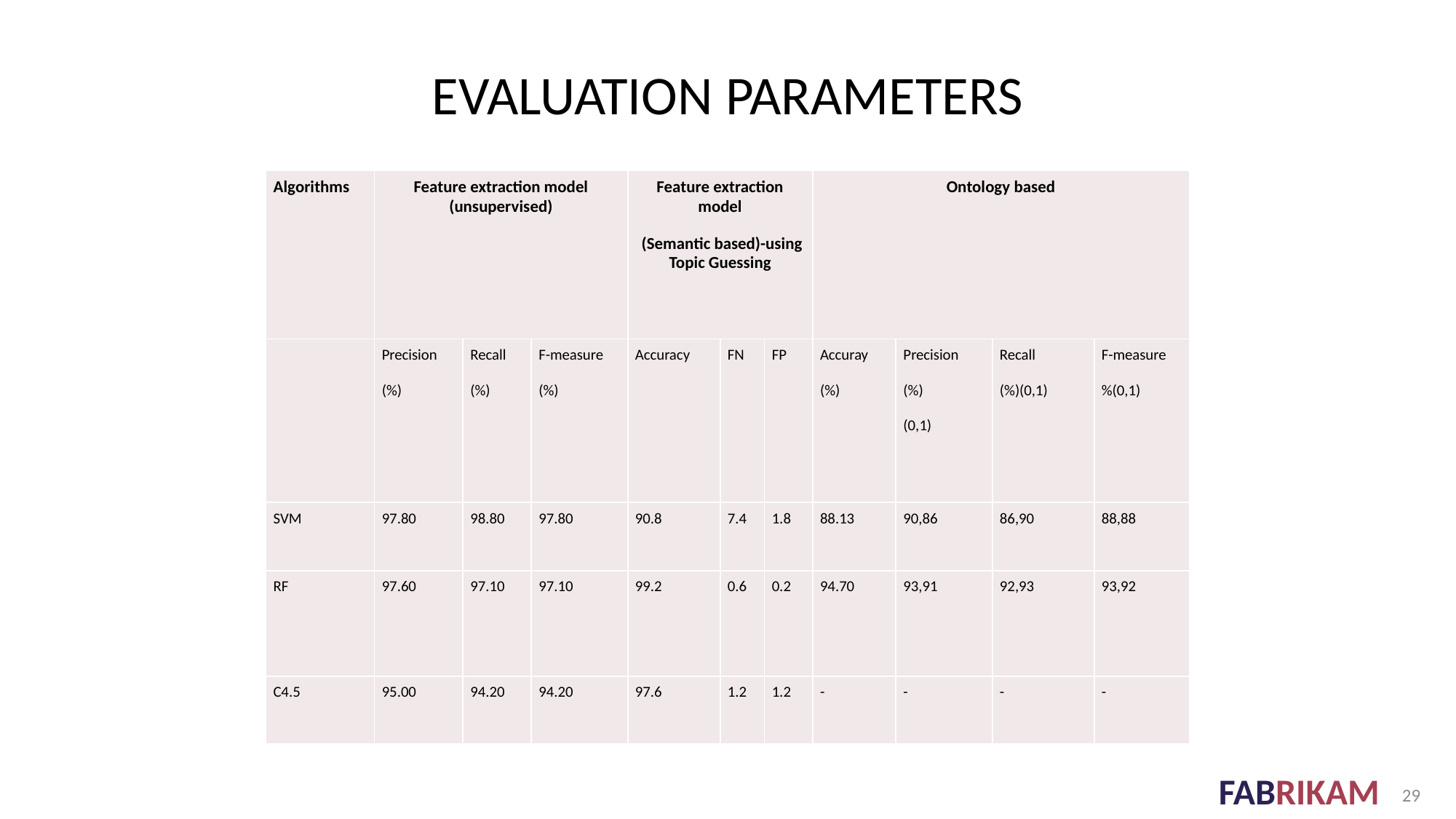

# Evaluation parameters
| Algorithms | Feature extraction model (unsupervised) |  |  | Feature extraction model (Semantic based)-using Topic Guessing |  |  | Ontology based |  |  |  |
| --- | --- | --- | --- | --- | --- | --- | --- | --- | --- | --- |
|  | Precision (%) | Recall (%) | F-measure (%) | Accuracy | FN | FP | Accuray (%) | Precision (%) (0,1) | Recall (%)(0,1) | F-measure %(0,1) |
| SVM | 97.80 | 98.80 | 97.80 | 90.8 | 7.4 | 1.8 | 88.13 | 90,86 | 86,90 | 88,88 |
| RF | 97.60 | 97.10 | 97.10 | 99.2 | 0.6 | 0.2 | 94.70 | 93,91 | 92,93 | 93,92 |
| C4.5 | 95.00 | 94.20 | 94.20 | 97.6 | 1.2 | 1.2 | - | - | - | - |
29